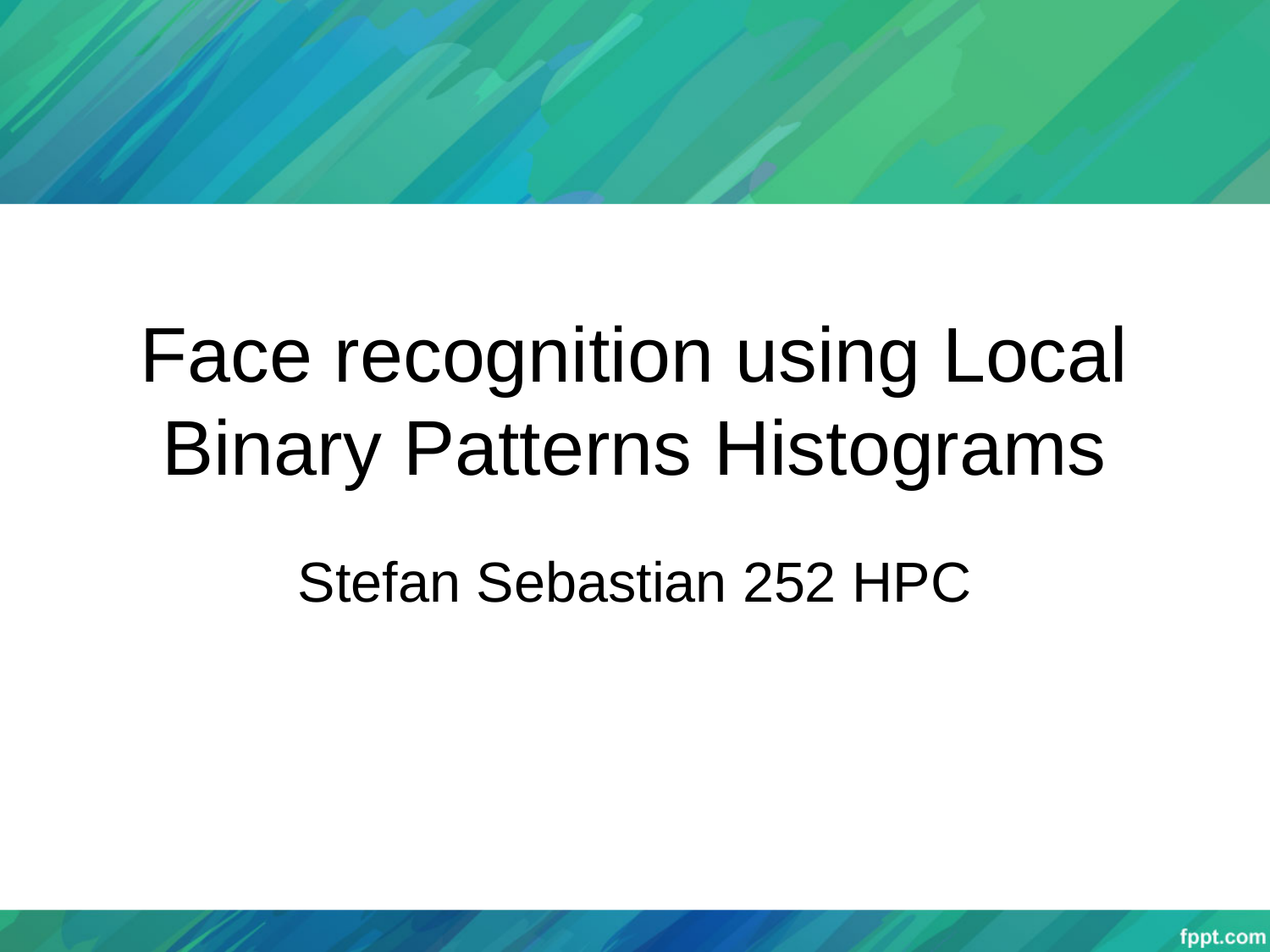

# Face recognition using Local Binary Patterns Histograms
Stefan Sebastian 252 HPC